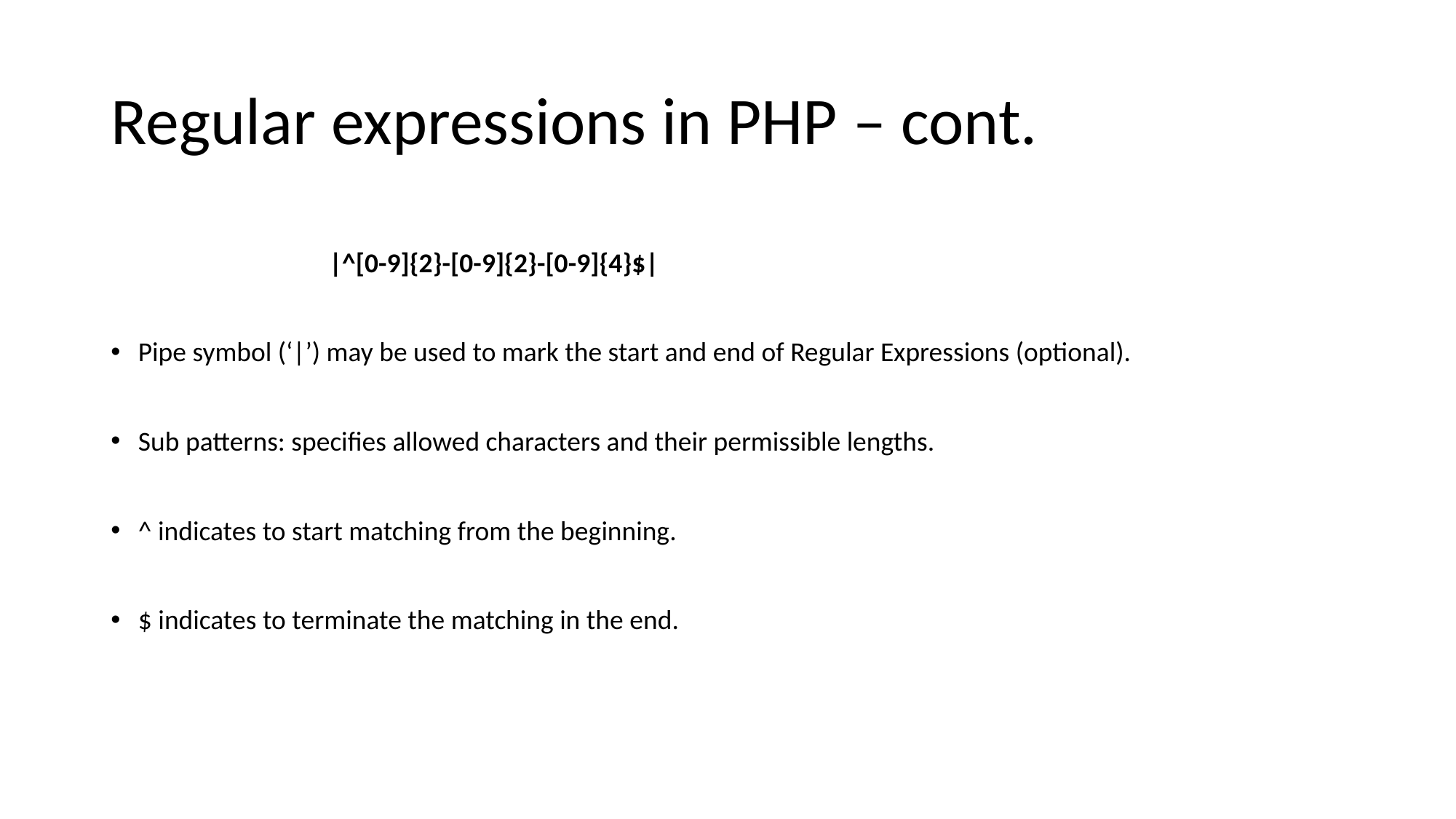

# Regular expressions in PHP – cont.

		|^[0-9]{2}-[0-9]{2}-[0-9]{4}$|

Pipe symbol (‘|’) may be used to mark the start and end of Regular Expressions (optional).

Sub patterns: specifies allowed characters and their permissible lengths.

^ indicates to start matching from the beginning.

$ indicates to terminate the matching in the end.